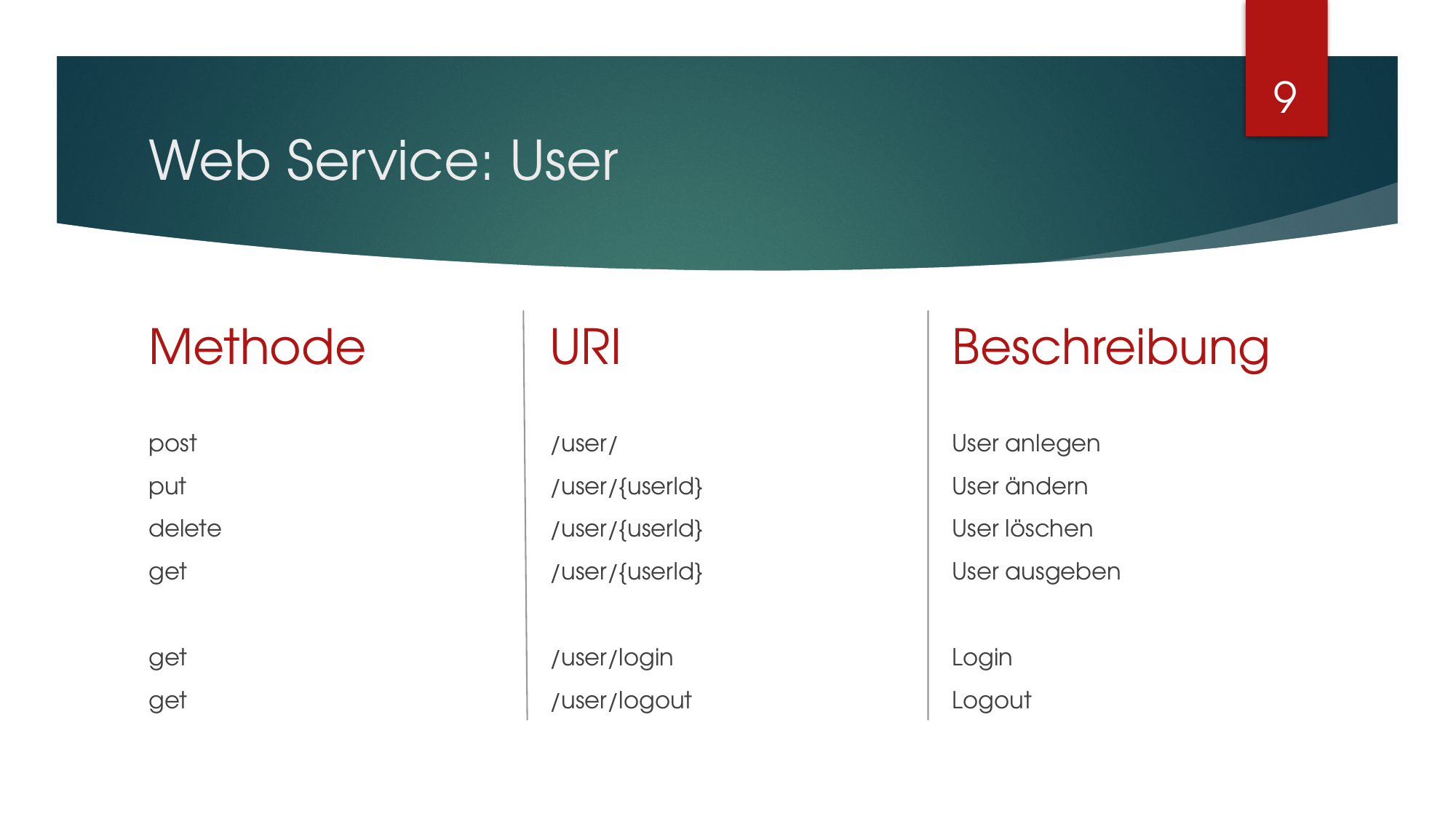

9
# Web Service: User
Beschreibung
Methode
URI

post
put
delete
get

get
get

/user/
/user/{userId}
/user/{userId}
/user/{userId}

/user/login
/user/logout

User anlegen
User ändern
User löschen
User ausgeben

Login
Logout